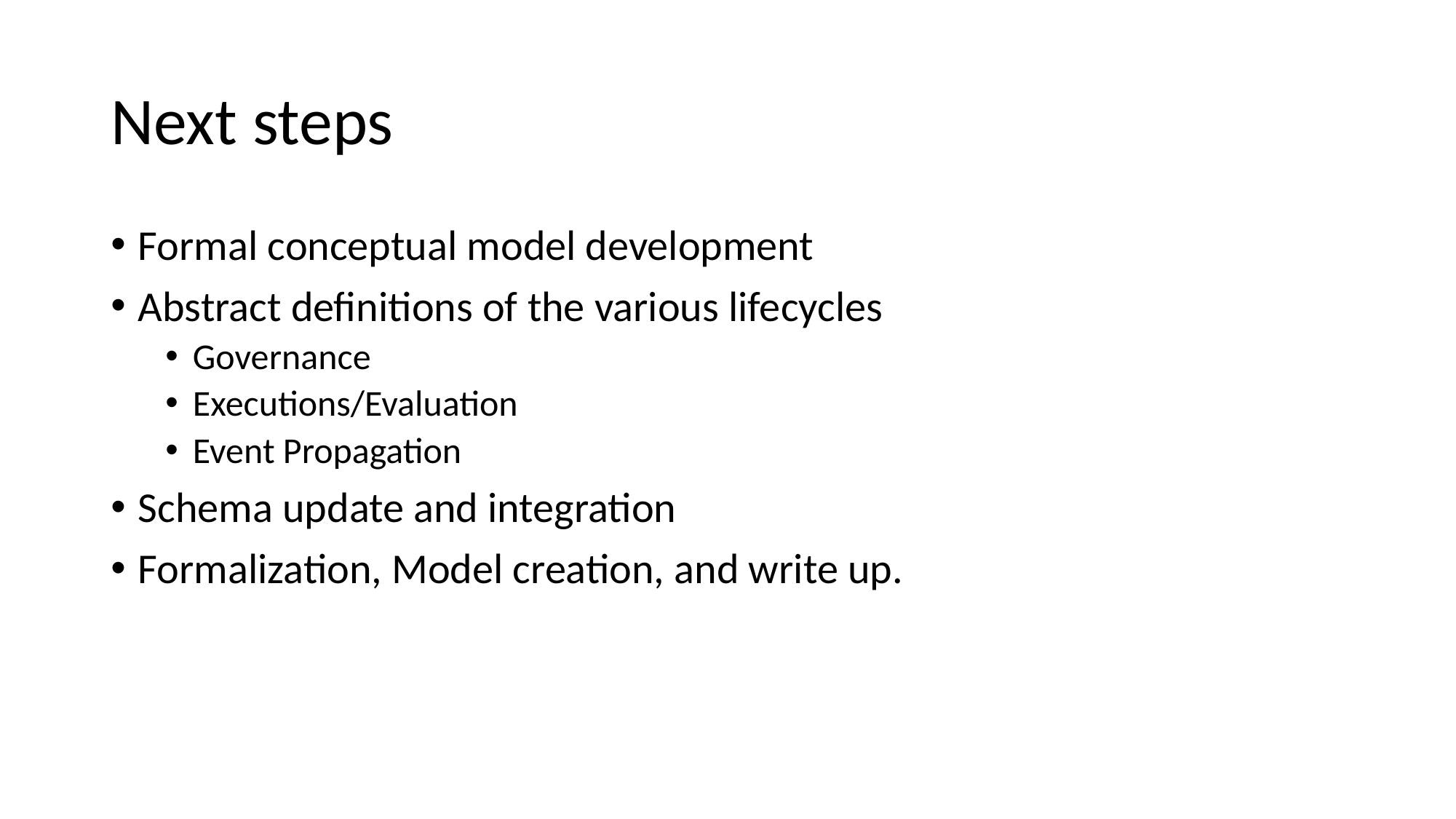

# Next steps
Formal conceptual model development
Abstract definitions of the various lifecycles
Governance
Executions/Evaluation
Event Propagation
Schema update and integration
Formalization, Model creation, and write up.